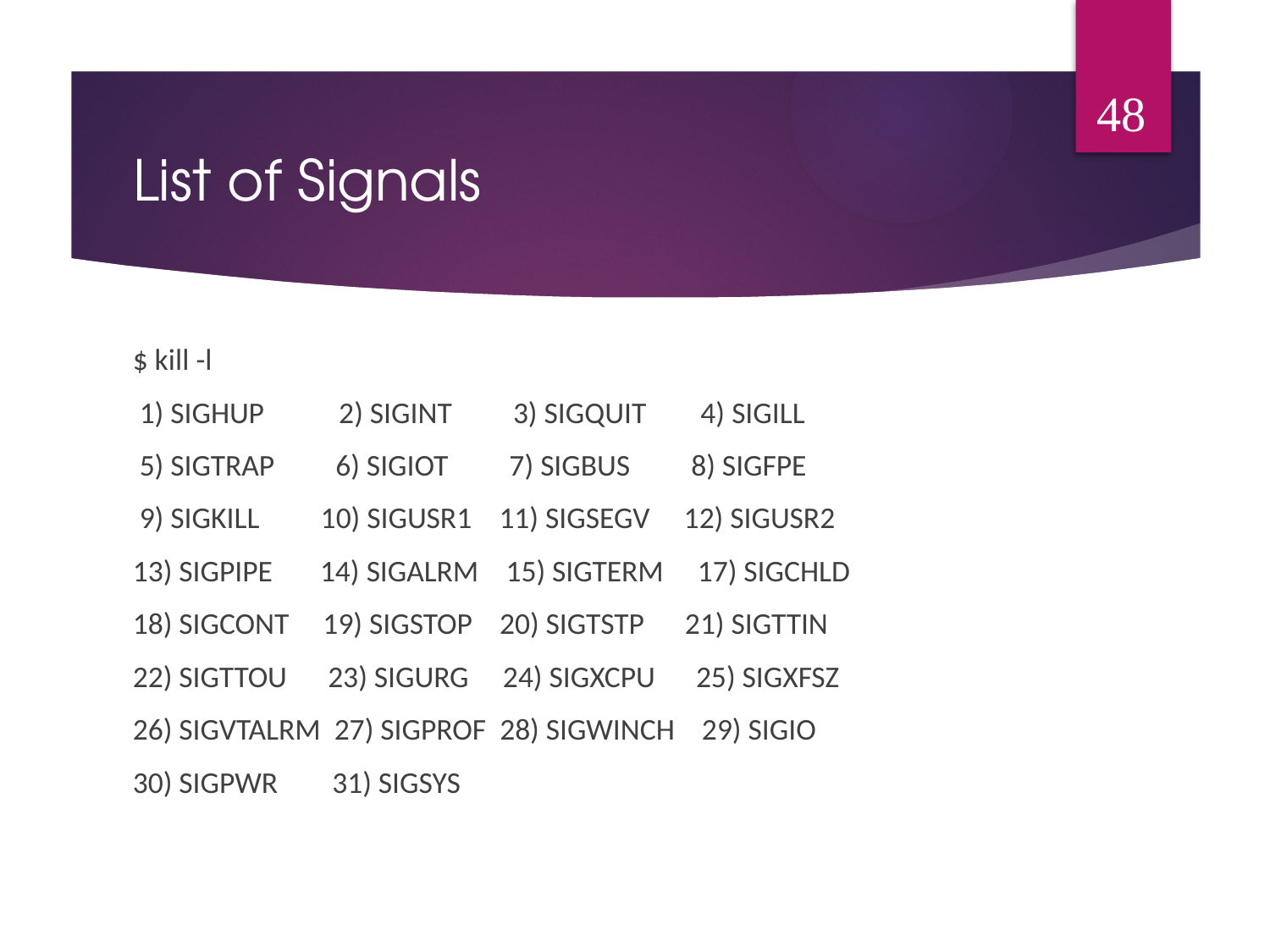

48
# List of Signals
$ kill -l
 1) SIGHUP           2) SIGINT         3) SIGQUIT        4) SIGILL
 5) SIGTRAP         6) SIGIOT         7) SIGBUS         8) SIGFPE
 9) SIGKILL         10) SIGUSR1    11) SIGSEGV     12) SIGUSR2
13) SIGPIPE       14) SIGALRM    15) SIGTERM     17) SIGCHLD
18) SIGCONT     19) SIGSTOP    20) SIGTSTP      21) SIGTTIN
22) SIGTTOU      23) SIGURG     24) SIGXCPU      25) SIGXFSZ
26) SIGVTALRM  27) SIGPROF  28) SIGWINCH    29) SIGIO
30) SIGPWR        31) SIGSYS